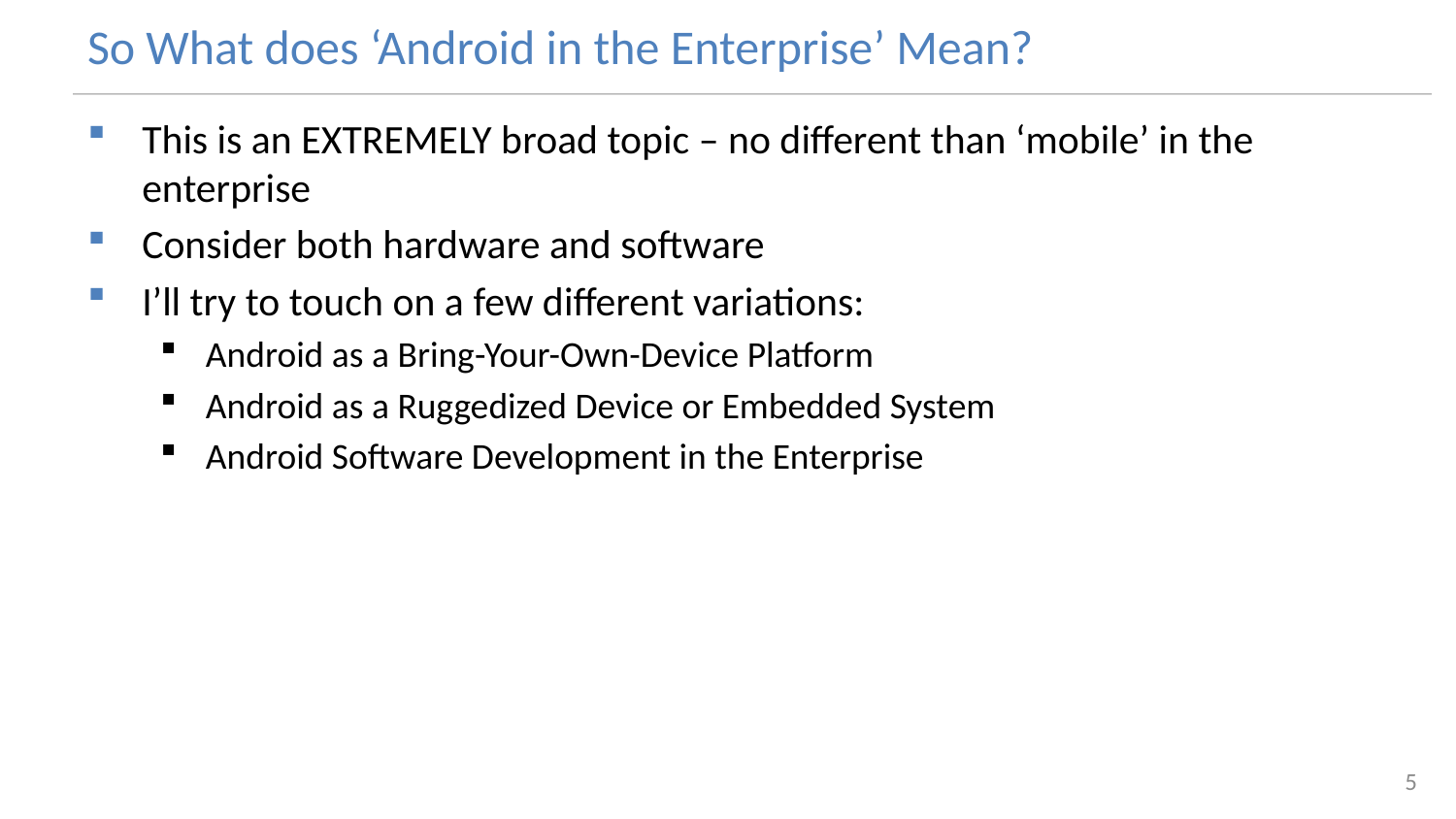

# So What does ‘Android in the Enterprise’ Mean?
This is an EXTREMELY broad topic – no different than ‘mobile’ in the enterprise
Consider both hardware and software
I’ll try to touch on a few different variations:
Android as a Bring-Your-Own-Device Platform
Android as a Ruggedized Device or Embedded System
Android Software Development in the Enterprise
5